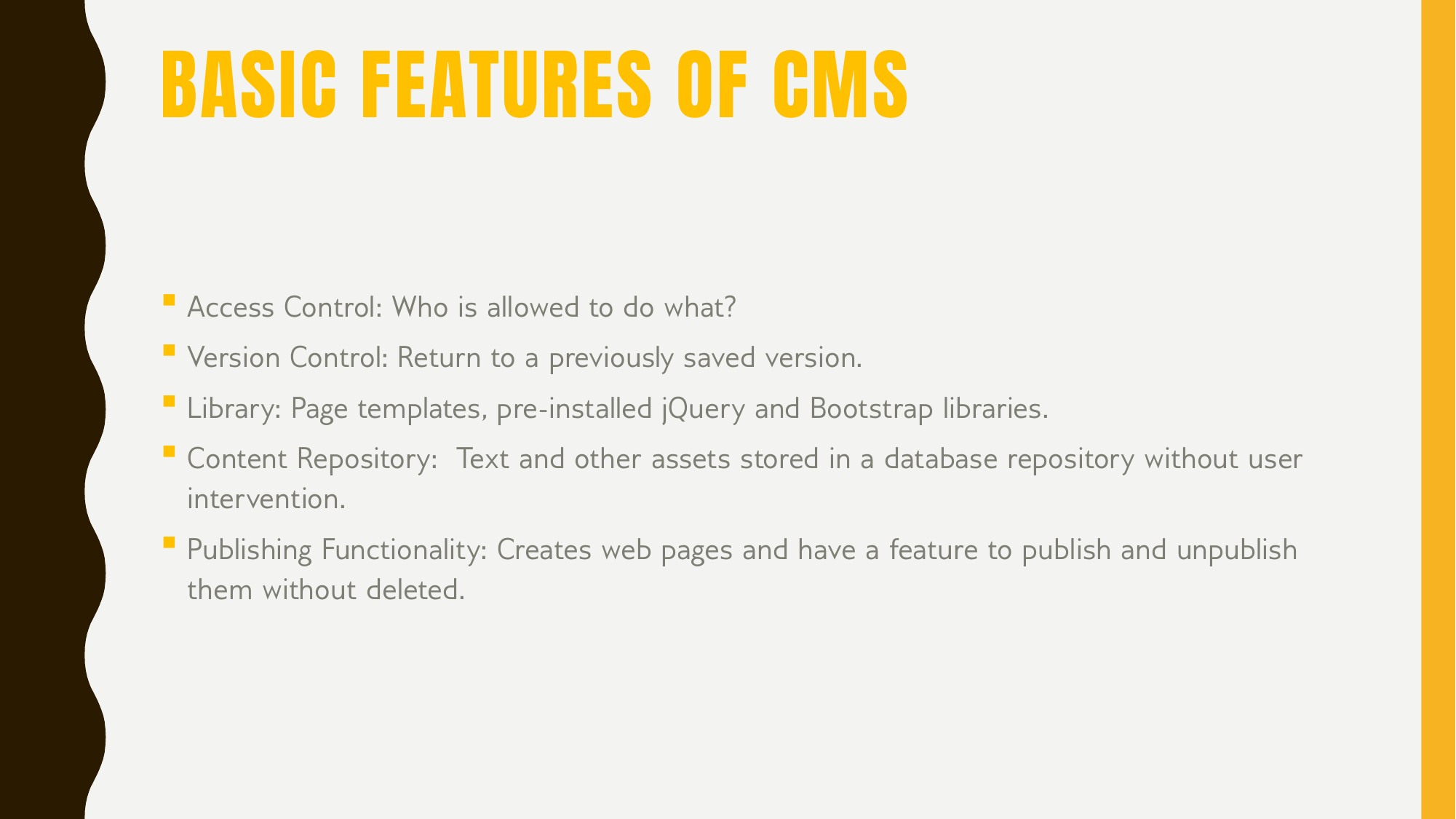

# Basic features of CMS
Access Control: Who is allowed to do what?
Version Control: Return to a previously saved version.
Library: Page templates, pre-installed jQuery and Bootstrap libraries.
Content Repository:  Text and other assets stored in a database repository without user intervention.
Publishing Functionality: Creates web pages and have a feature to publish and unpublish them without deleted.